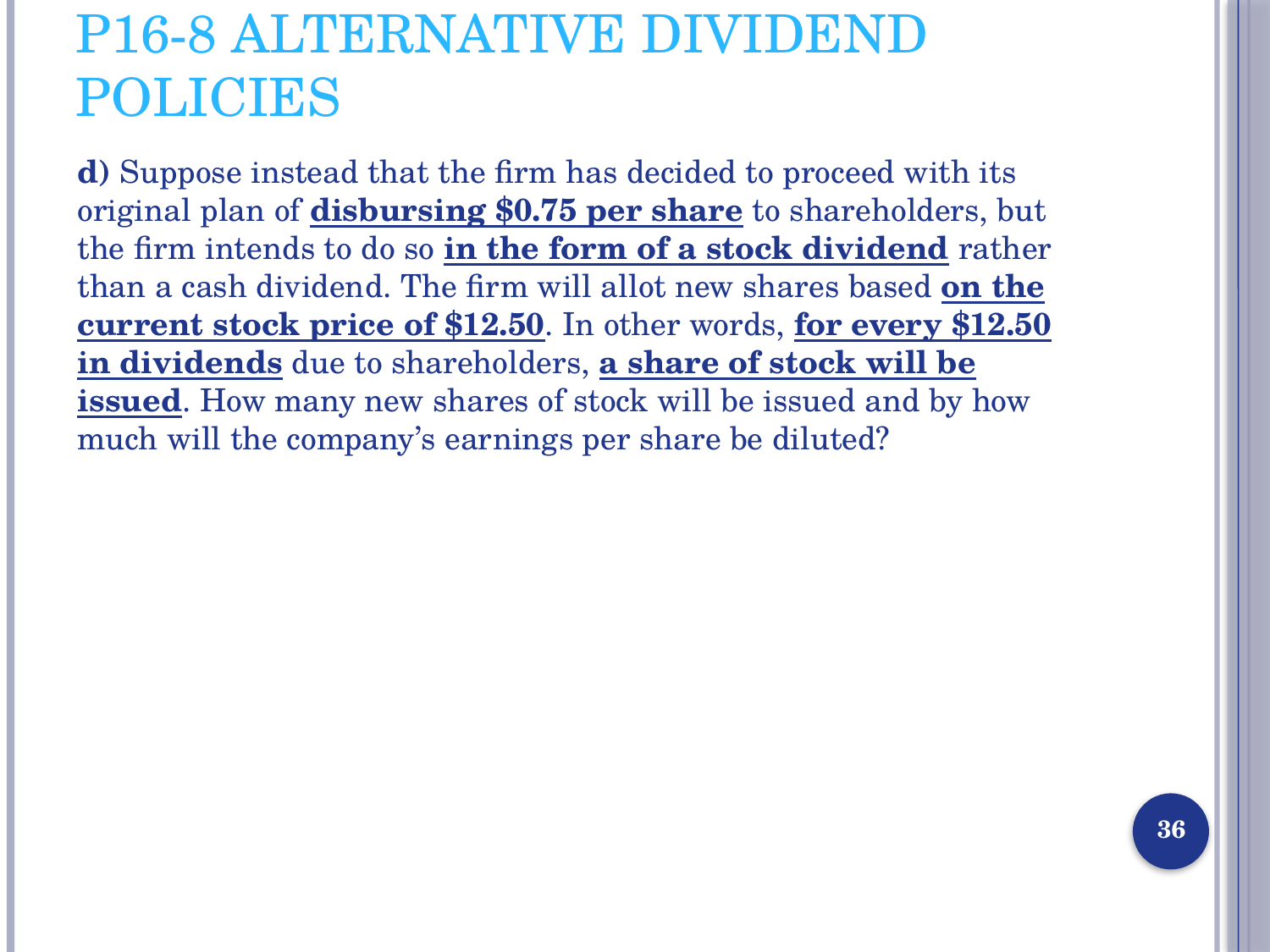

# P16-8 Alternative dividend policies
d) Suppose instead that the firm has decided to proceed with its original plan of disbursing $0.75 per share to shareholders, but the firm intends to do so in the form of a stock dividend rather than a cash dividend. The firm will allot new shares based on the current stock price of $12.50. In other words, for every $12.50 in dividends due to shareholders, a share of stock will be issued. How many new shares of stock will be issued and by how much will the company’s earnings per share be diluted?
36